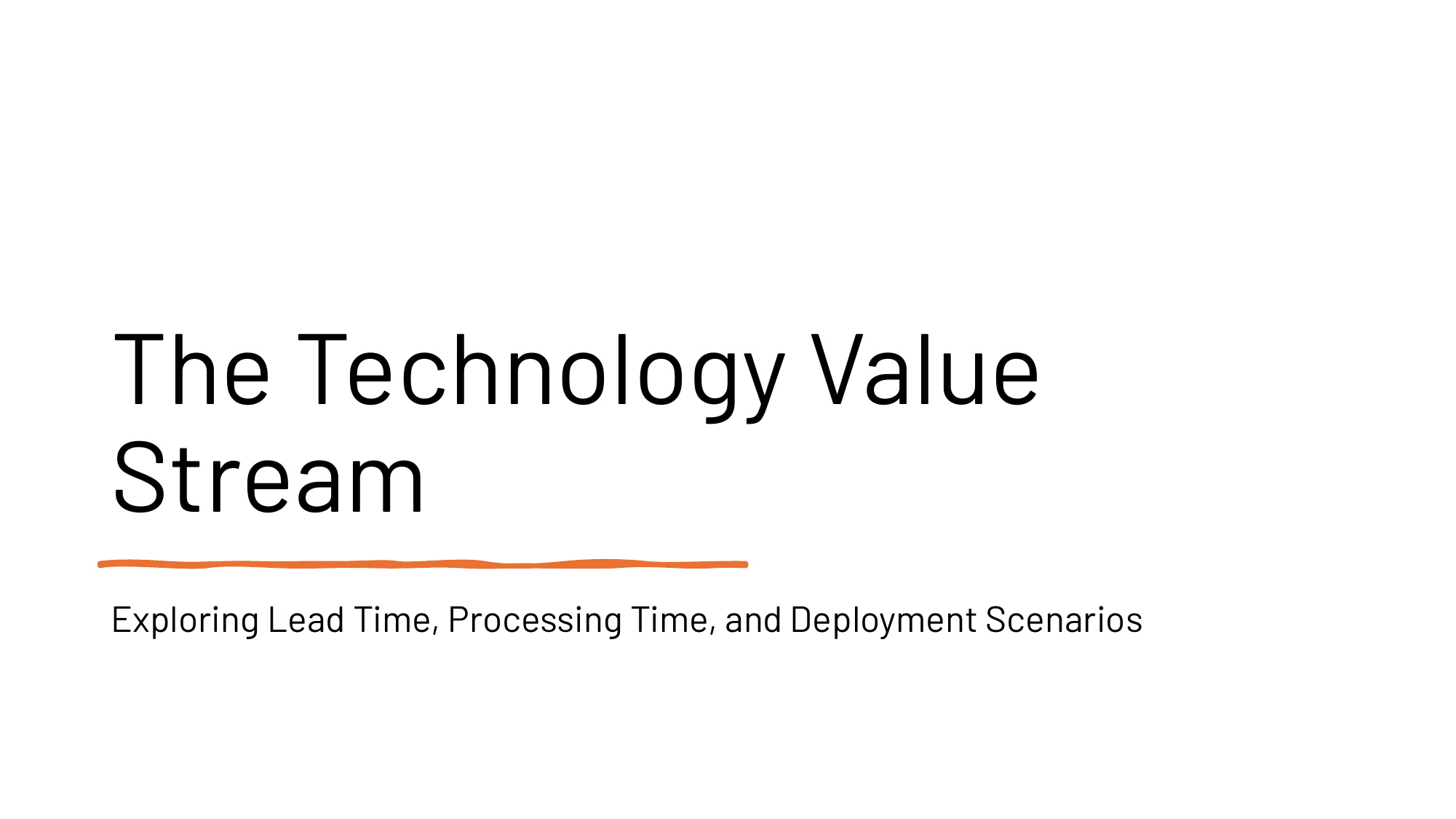

# The Technology Value Stream

Exploring Lead Time, Processing Time, and Deployment Scenarios